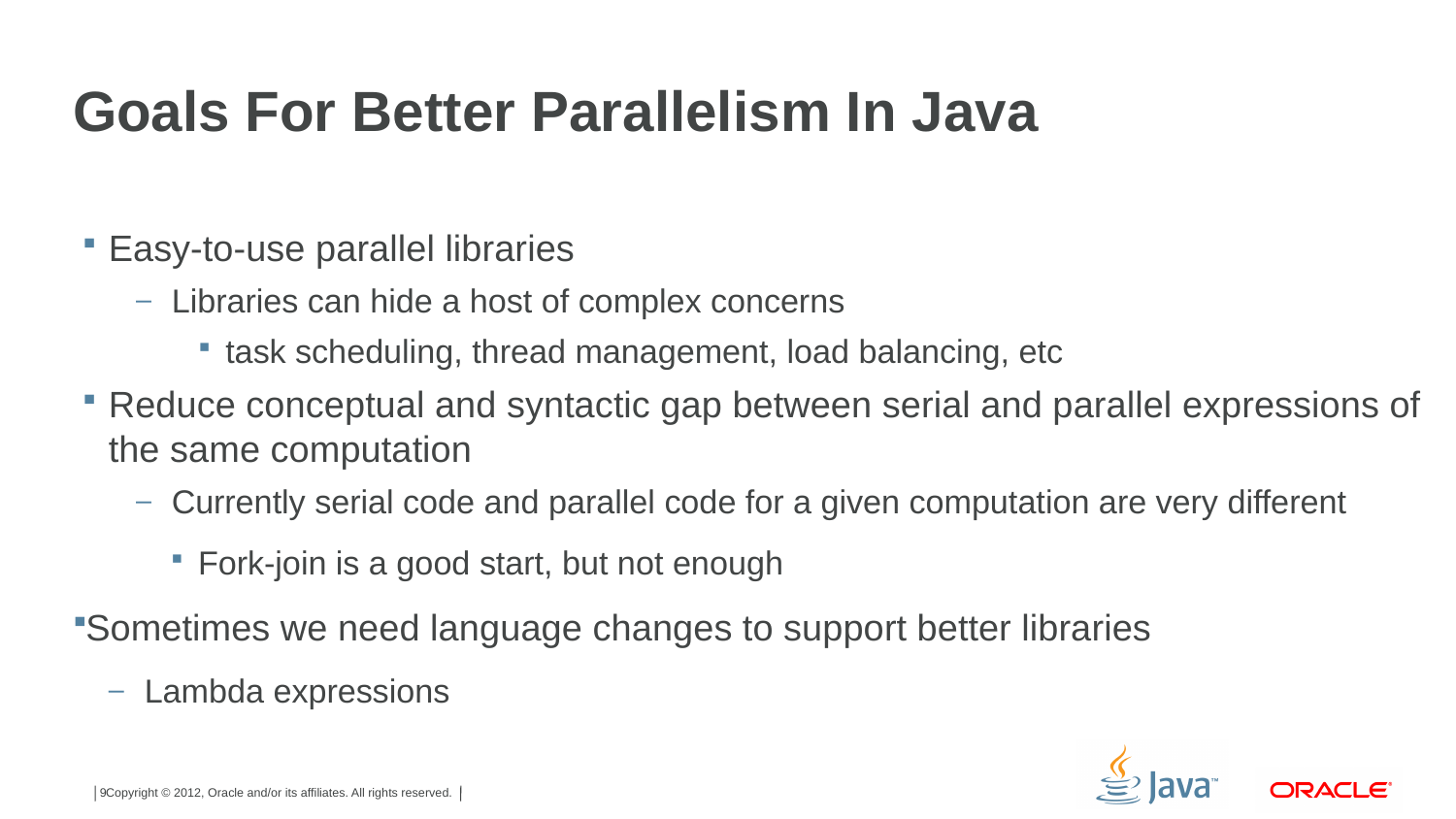

# Goals For Better Parallelism In Java
Easy-to-use parallel libraries
Libraries can hide a host of complex concerns
task scheduling, thread management, load balancing, etc
Reduce conceptual and syntactic gap between serial and parallel expressions of the same computation
Currently serial code and parallel code for a given computation are very different
Fork-join is a good start, but not enough
Sometimes we need language changes to support better libraries
Lambda expressions